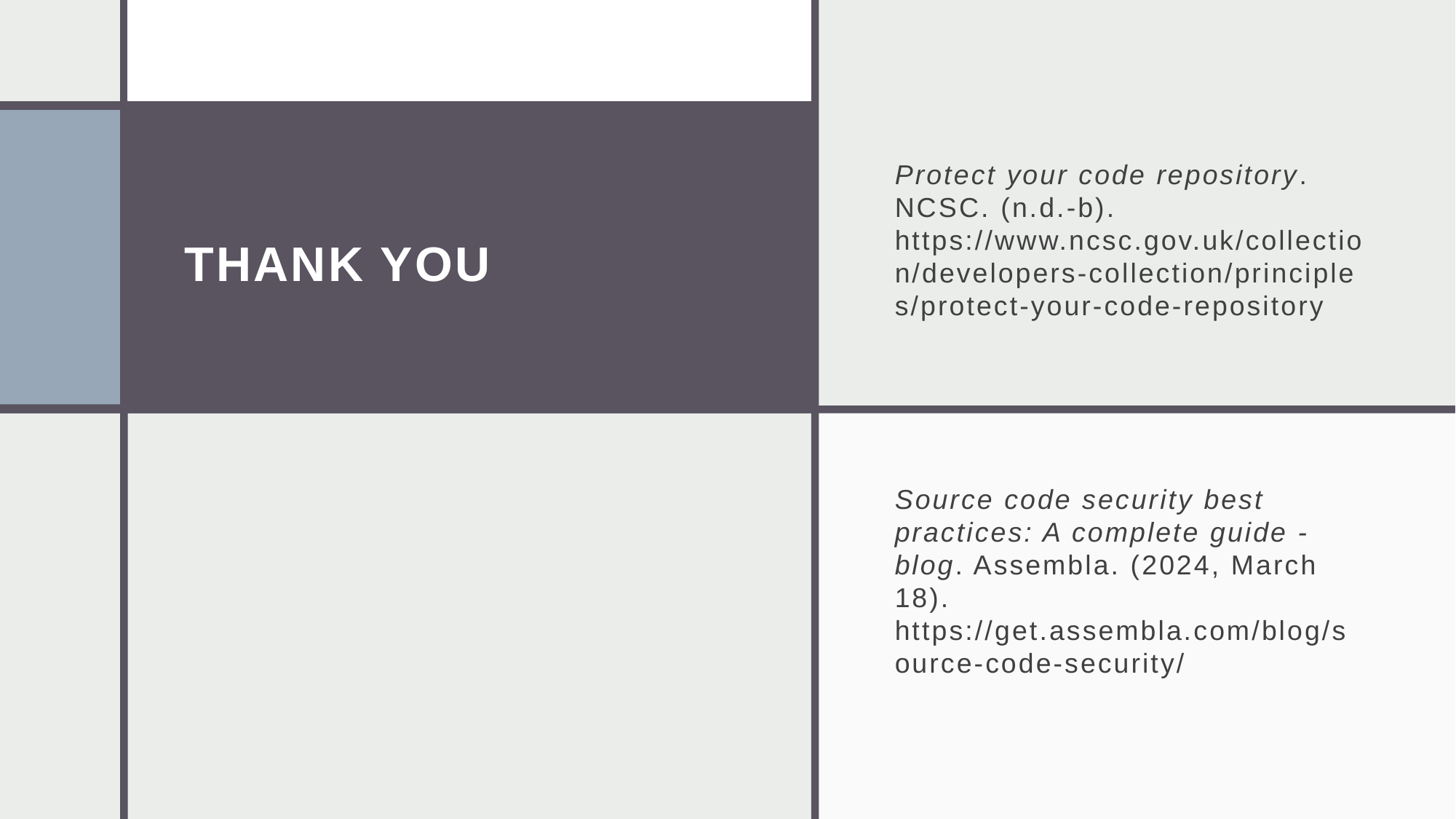

# THANK YOU
Protect your code repository. NCSC. (n.d.-b). https://www.ncsc.gov.uk/collection/developers-collection/principles/protect-your-code-repository
Source code security best practices: A complete guide - blog. Assembla. (2024, March 18). https://get.assembla.com/blog/source-code-security/